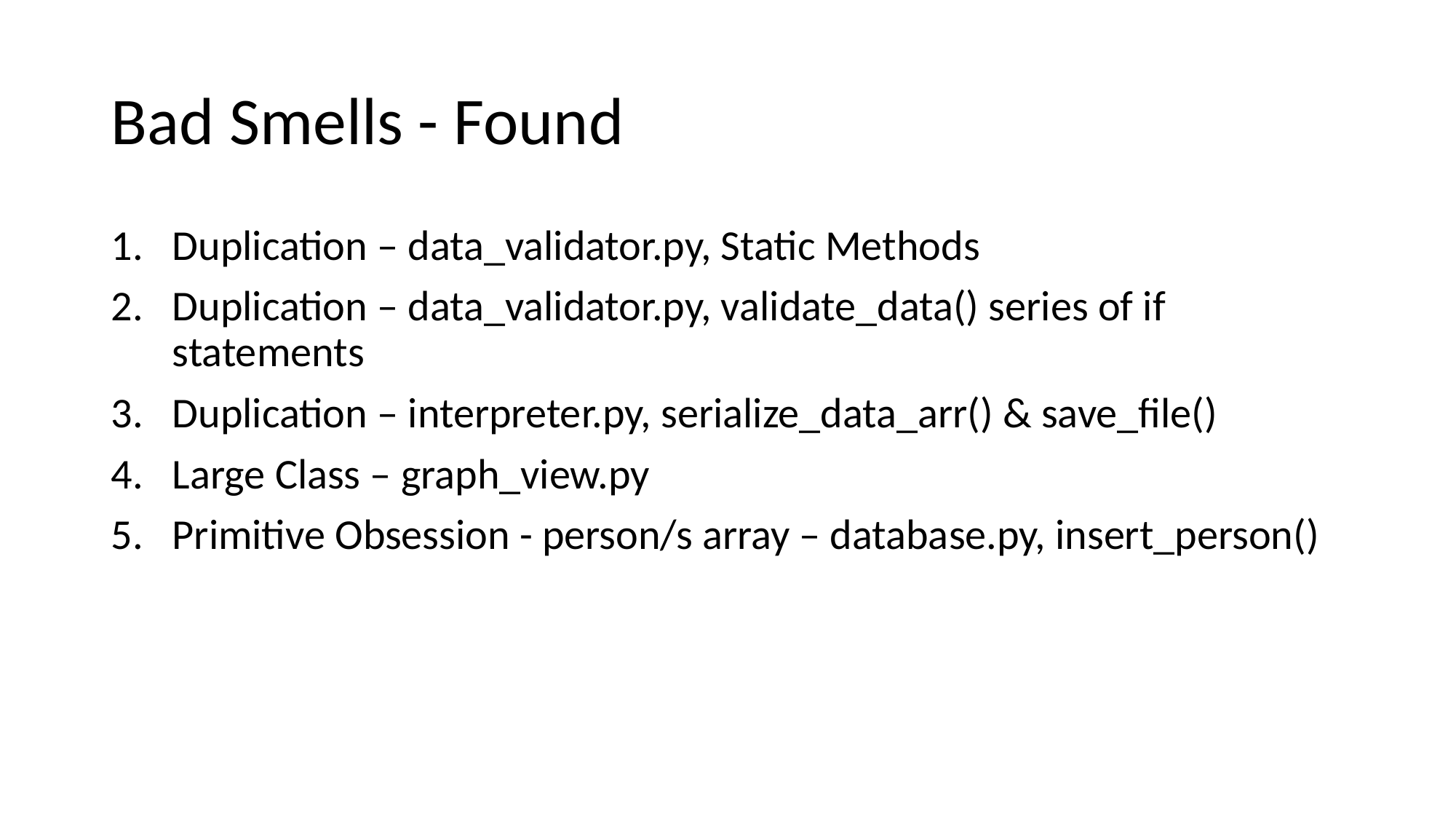

# Bad Smells - Found
Duplication – data_validator.py, Static Methods
Duplication – data_validator.py, validate_data() series of if statements
Duplication – interpreter.py, serialize_data_arr() & save_file()
Large Class – graph_view.py
Primitive Obsession - person/s array – database.py, insert_person()